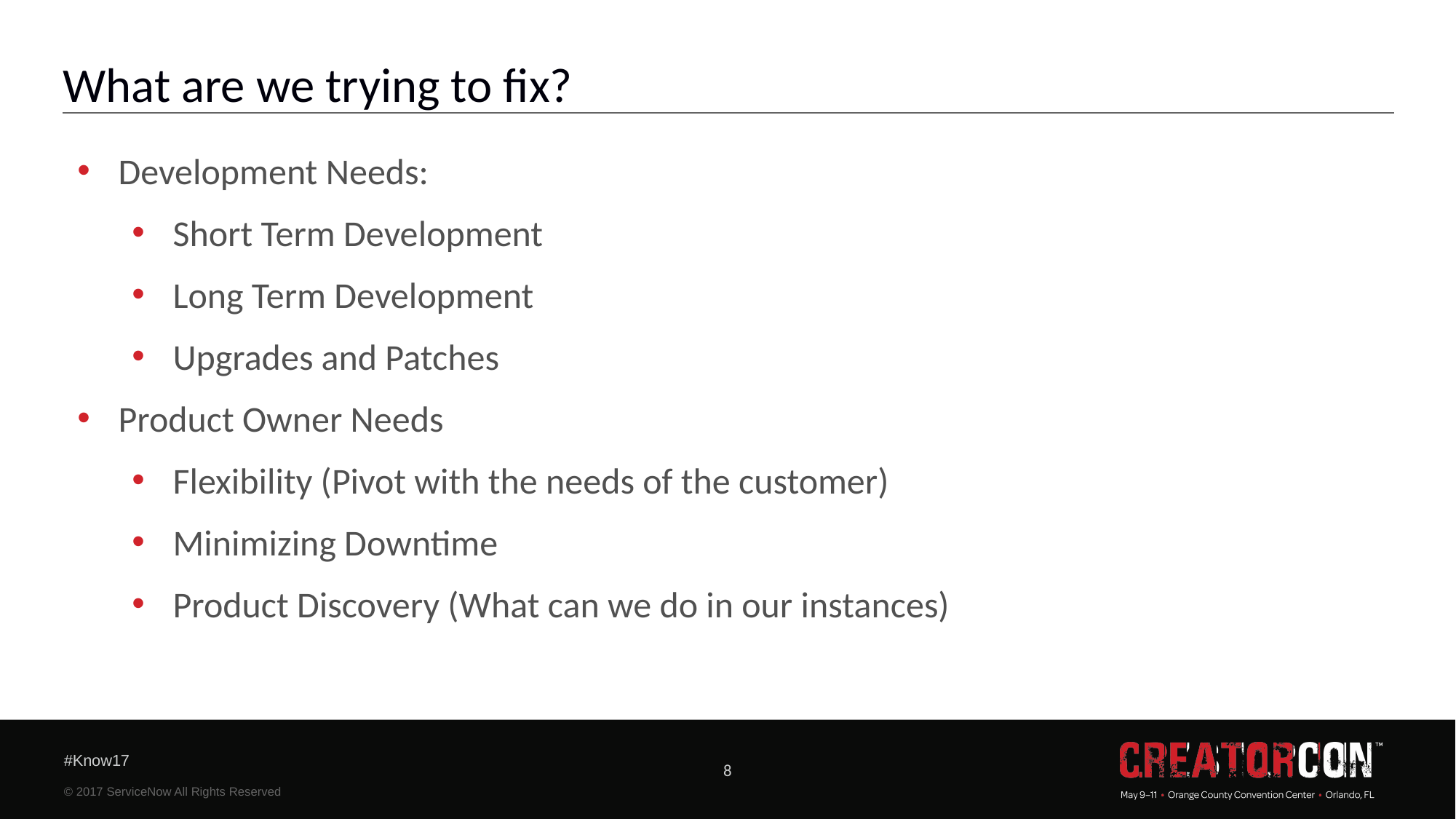

# What are we trying to fix?
Development Needs:
Short Term Development
Long Term Development
Upgrades and Patches
Product Owner Needs
Flexibility (Pivot with the needs of the customer)
Minimizing Downtime
Product Discovery (What can we do in our instances)